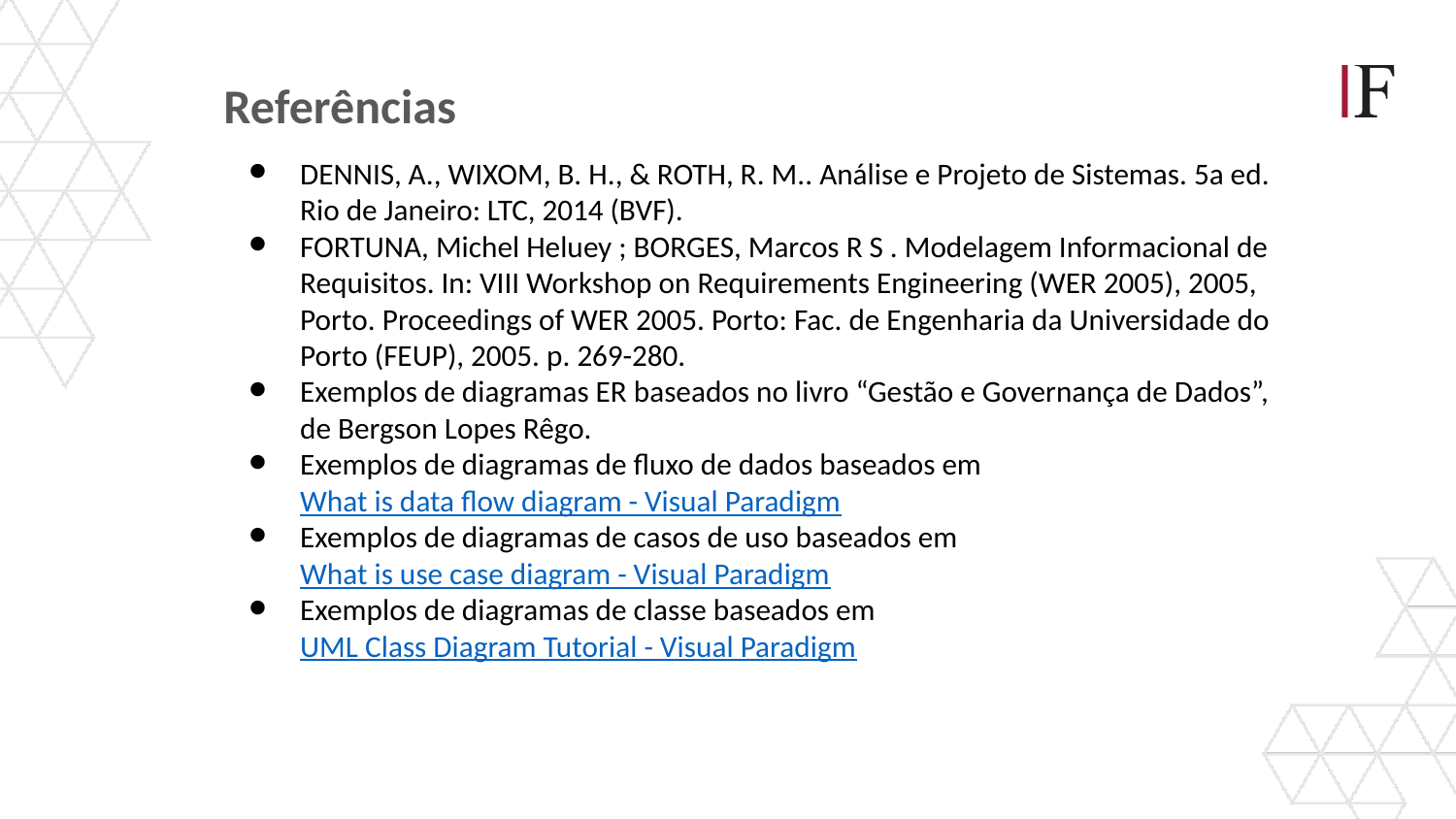

Referências
DENNIS, A., WIXOM, B. H., & ROTH, R. M.. Análise e Projeto de Sistemas. 5a ed. Rio de Janeiro: LTC, 2014 (BVF).
FORTUNA, Michel Heluey ; BORGES, Marcos R S . Modelagem Informacional de Requisitos. In: VIII Workshop on Requirements Engineering (WER 2005), 2005, Porto. Proceedings of WER 2005. Porto: Fac. de Engenharia da Universidade do Porto (FEUP), 2005. p. 269-280.
Exemplos de diagramas ER baseados no livro “Gestão e Governança de Dados”, de Bergson Lopes Rêgo.
Exemplos de diagramas de fluxo de dados baseados em What is data flow diagram - Visual Paradigm
Exemplos de diagramas de casos de uso baseados em What is use case diagram - Visual Paradigm
Exemplos de diagramas de classe baseados em UML Class Diagram Tutorial - Visual Paradigm